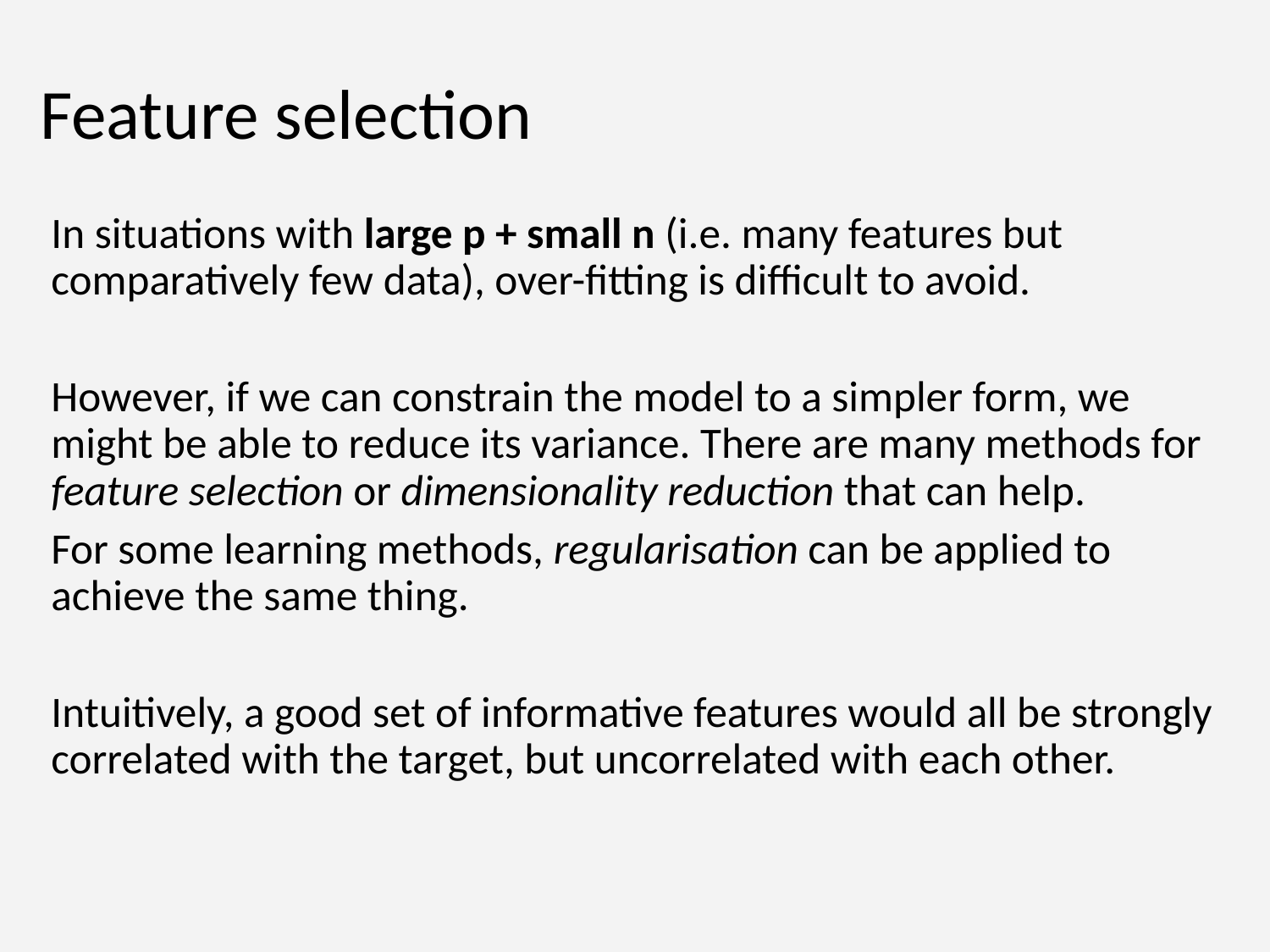

# Feature selection
In situations with large p + small n (i.e. many features but comparatively few data), over-fitting is difficult to avoid.

However, if we can constrain the model to a simpler form, we might be able to reduce its variance. There are many methods for feature selection or dimensionality reduction that can help.
For some learning methods, regularisation can be applied to achieve the same thing.

Intuitively, a good set of informative features would all be strongly correlated with the target, but uncorrelated with each other.